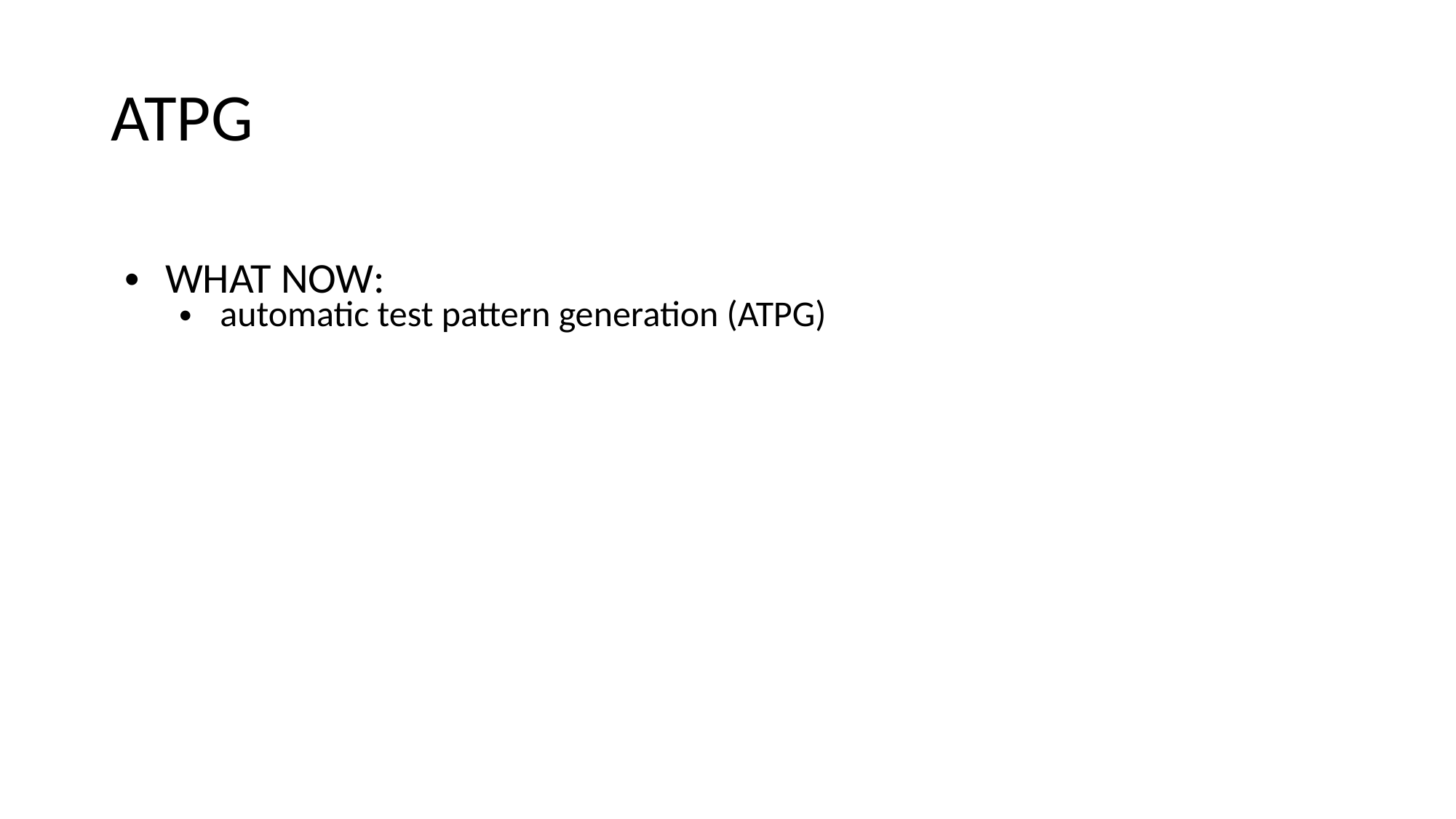

ATPG

WHAT NOW:
automatic test pattern generation (ATPG)